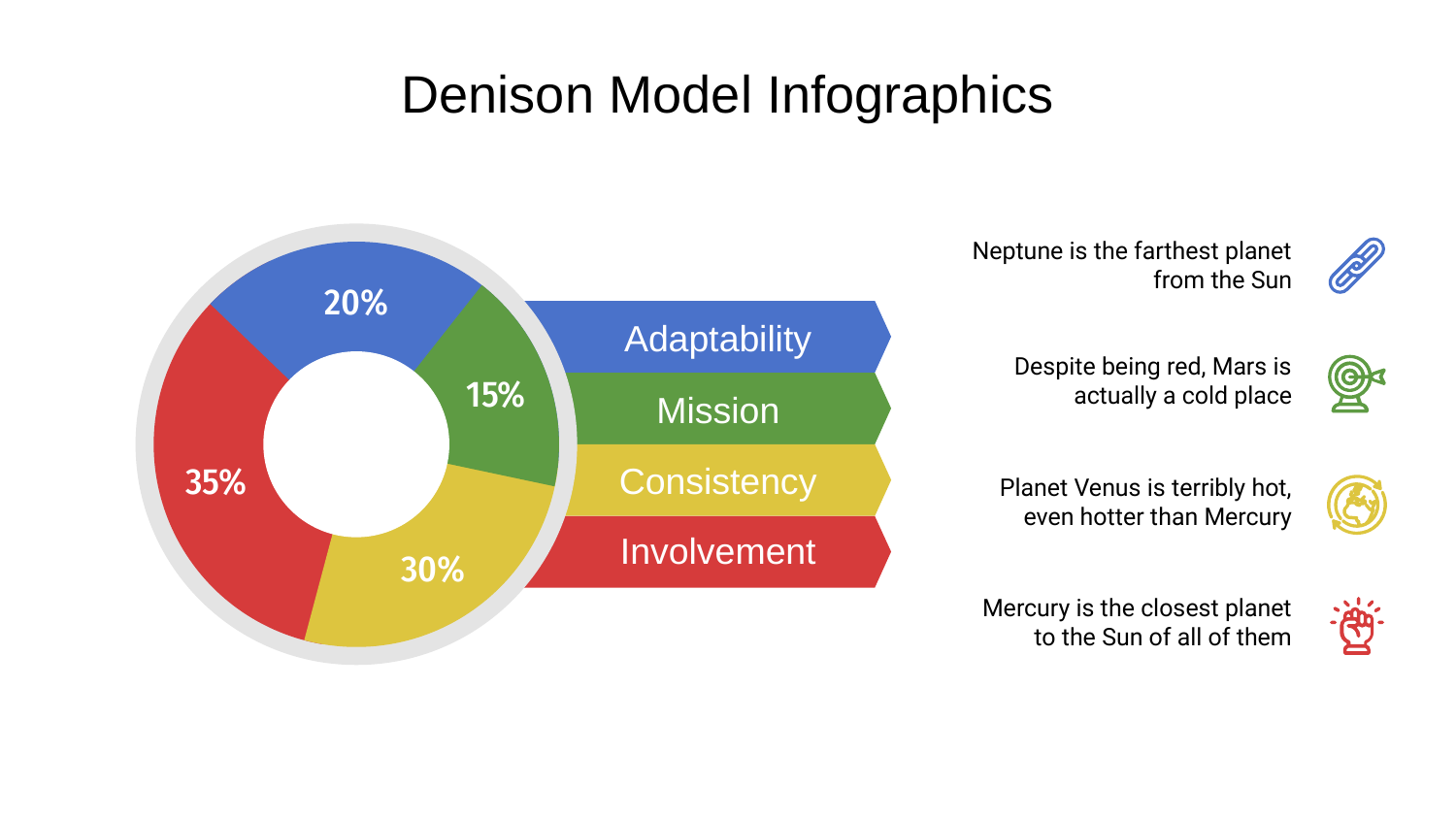

# Denison Model Infographics
Neptune is the farthest planet from the Sun

20%

Adaptability
15%
Despite being red, Mars is actually a cold place

Mission
35%

Consistency
Planet Venus is terribly hot, even hotter than Mercury

30%

Involvement
Mercury is the closest planet to the Sun of all of them